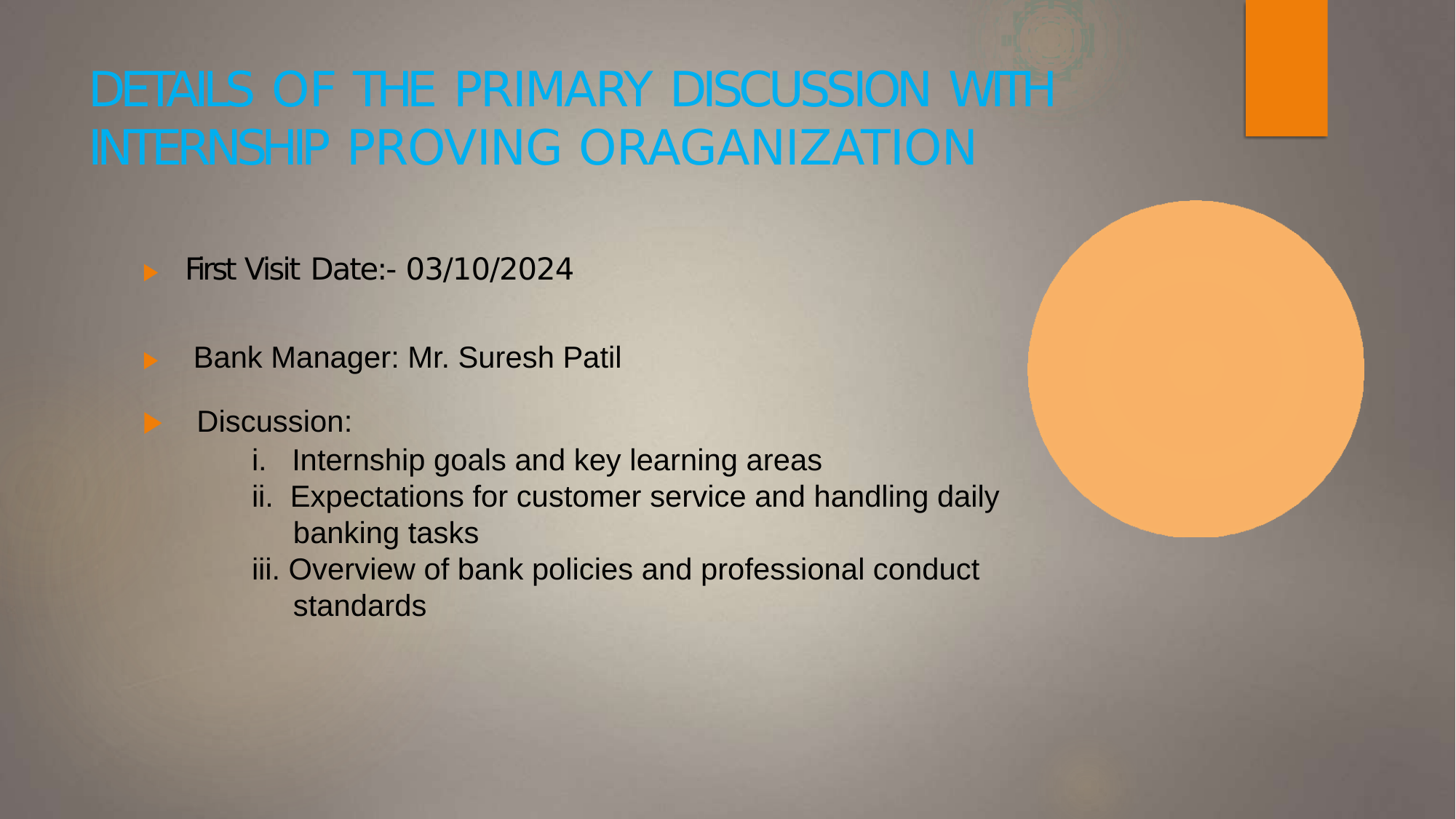

# DETAILS OF THE PRIMARY DISCUSSION WITH INTERNSHIP PROVING ORAGANIZATION
▶	First Visit Date:- 03/10/2024
▶	 Bank Manager: Mr. Suresh Patil
▶	 Discussion:
		i.   Internship goals and key learning areas
		ii.  Expectations for customer service and handling daily
                  banking tasks
		iii. Overview of bank policies and professional conduct
                  standards